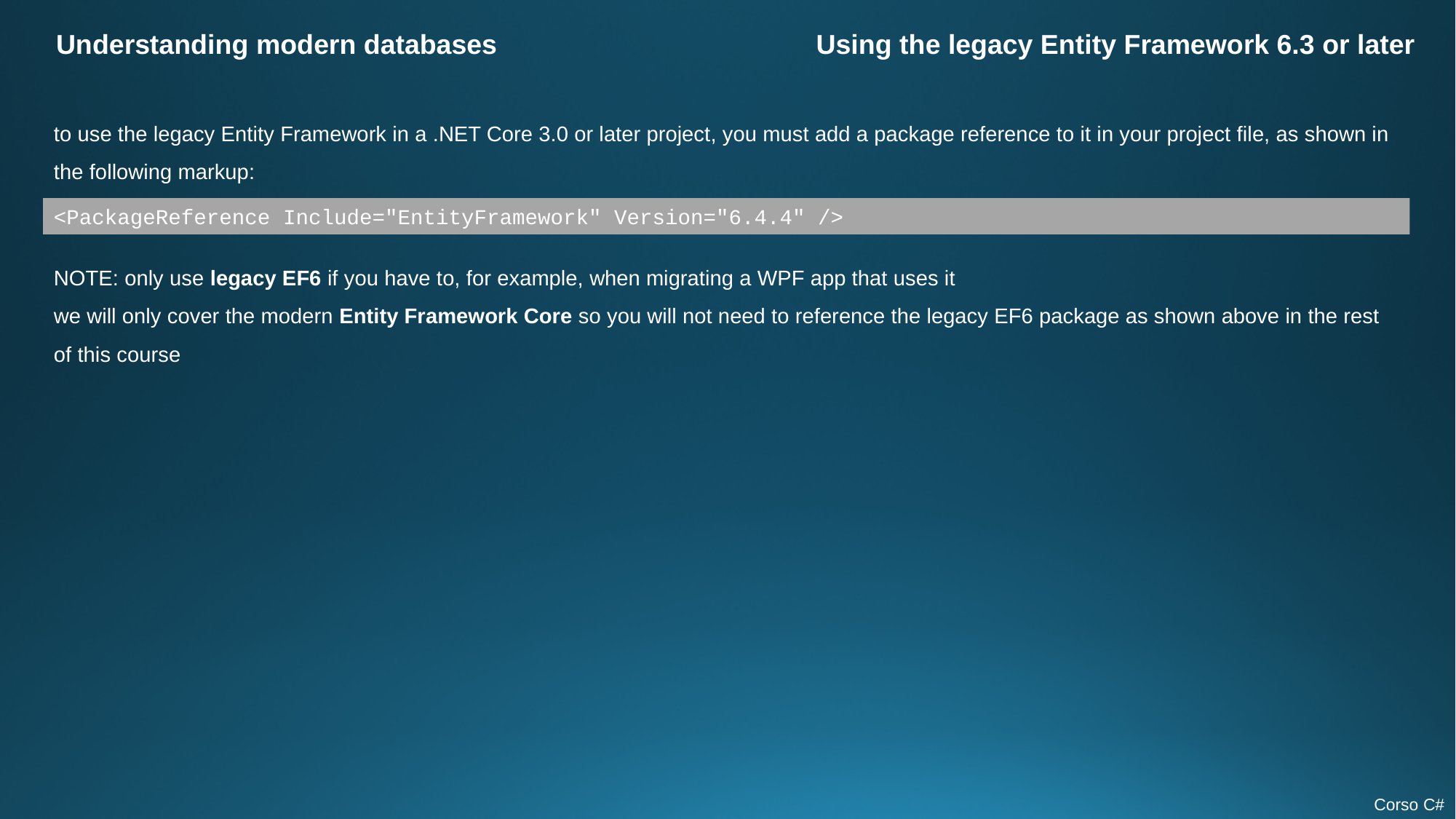

Understanding modern databases
Using the legacy Entity Framework 6.3 or later
to use the legacy Entity Framework in a .NET Core 3.0 or later project, you must add a package reference to it in your project file, as shown in the following markup:
<PackageReference Include="EntityFramework" Version="6.4.4" />
NOTE: only use legacy EF6 if you have to, for example, when migrating a WPF app that uses it
we will only cover the modern Entity Framework Core so you will not need to reference the legacy EF6 package as shown above in the rest of this course
Corso C#